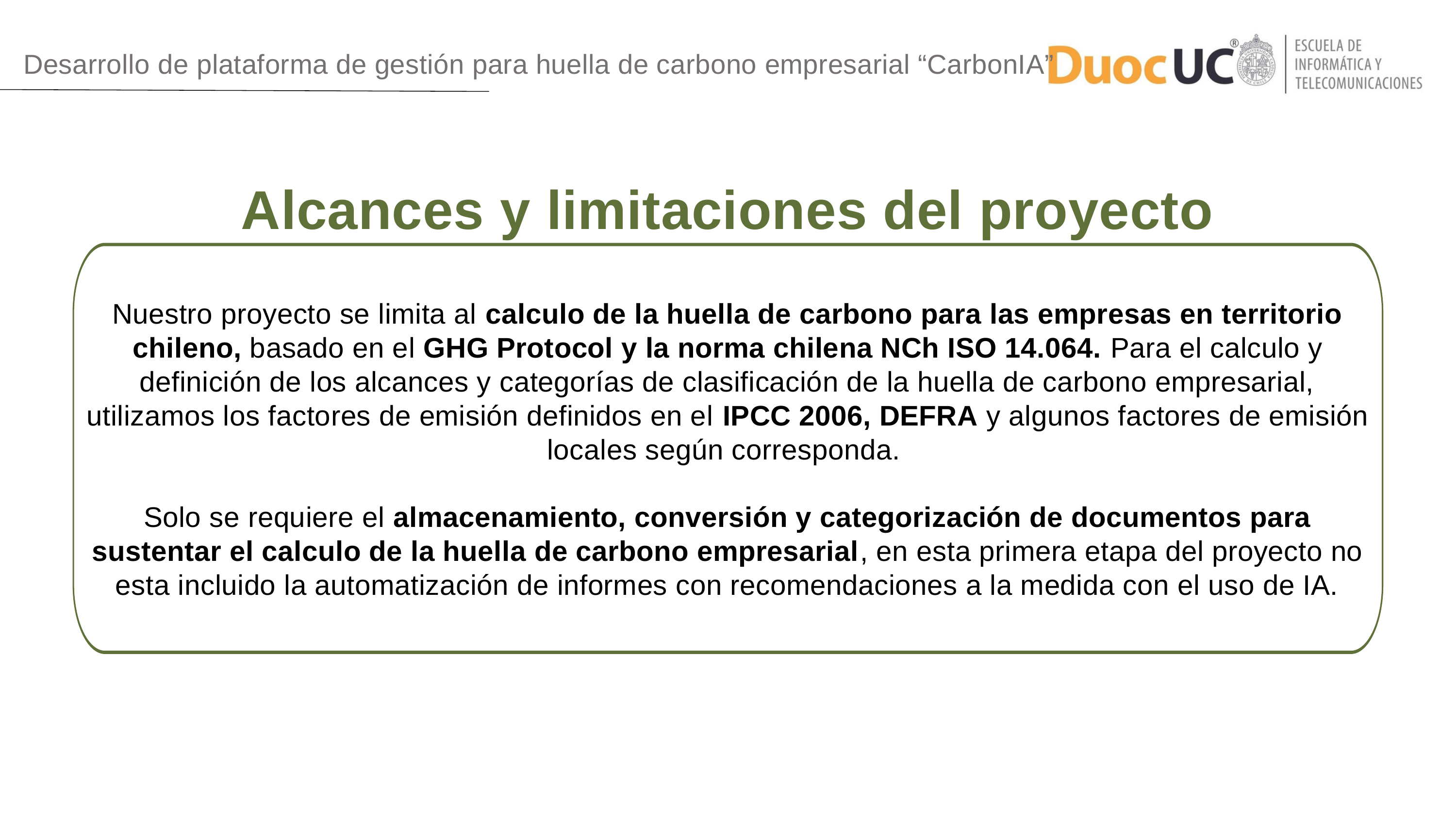

Desarrollo de plataforma de gestión para huella de carbono empresarial “CarbonIA”

Alcances y limitaciones del proyecto

Nuestro proyecto se limita al calculo de la huella de carbono para las empresas en territorio chileno, basado en el GHG Protocol y la norma chilena NCh ISO 14.064. Para el calculo y definición de los alcances y categorías de clasificación de la huella de carbono empresarial, utilizamos los factores de emisión definidos en el IPCC 2006, DEFRA y algunos factores de emisión locales según corresponda.

Solo se requiere el almacenamiento, conversión y categorización de documentos para sustentar el calculo de la huella de carbono empresarial, en esta primera etapa del proyecto no esta incluido la automatización de informes con recomendaciones a la medida con el uso de IA.